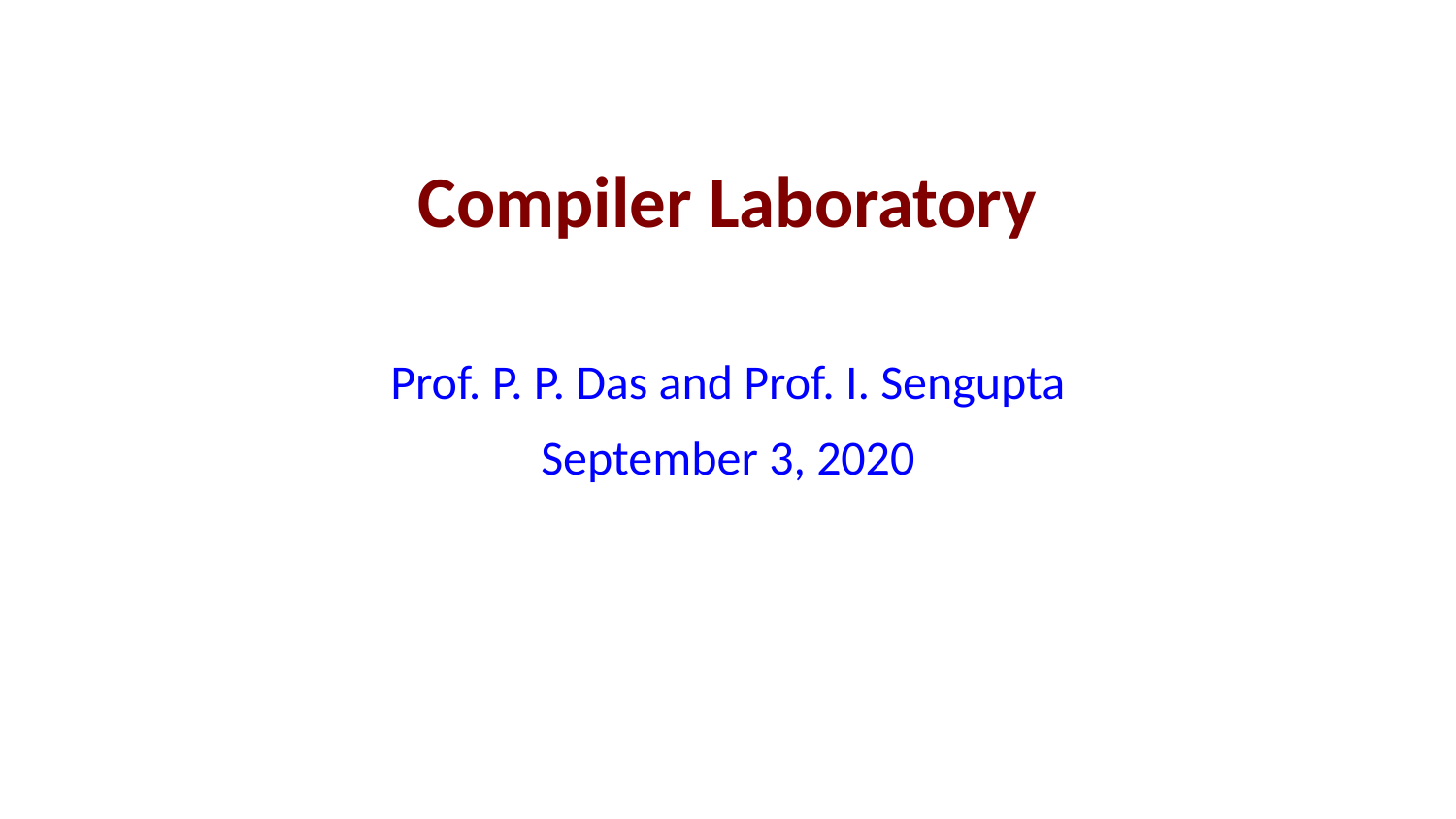

# Compiler Laboratory
Prof. P. P. Das and Prof. I. Sengupta
September 3, 2020